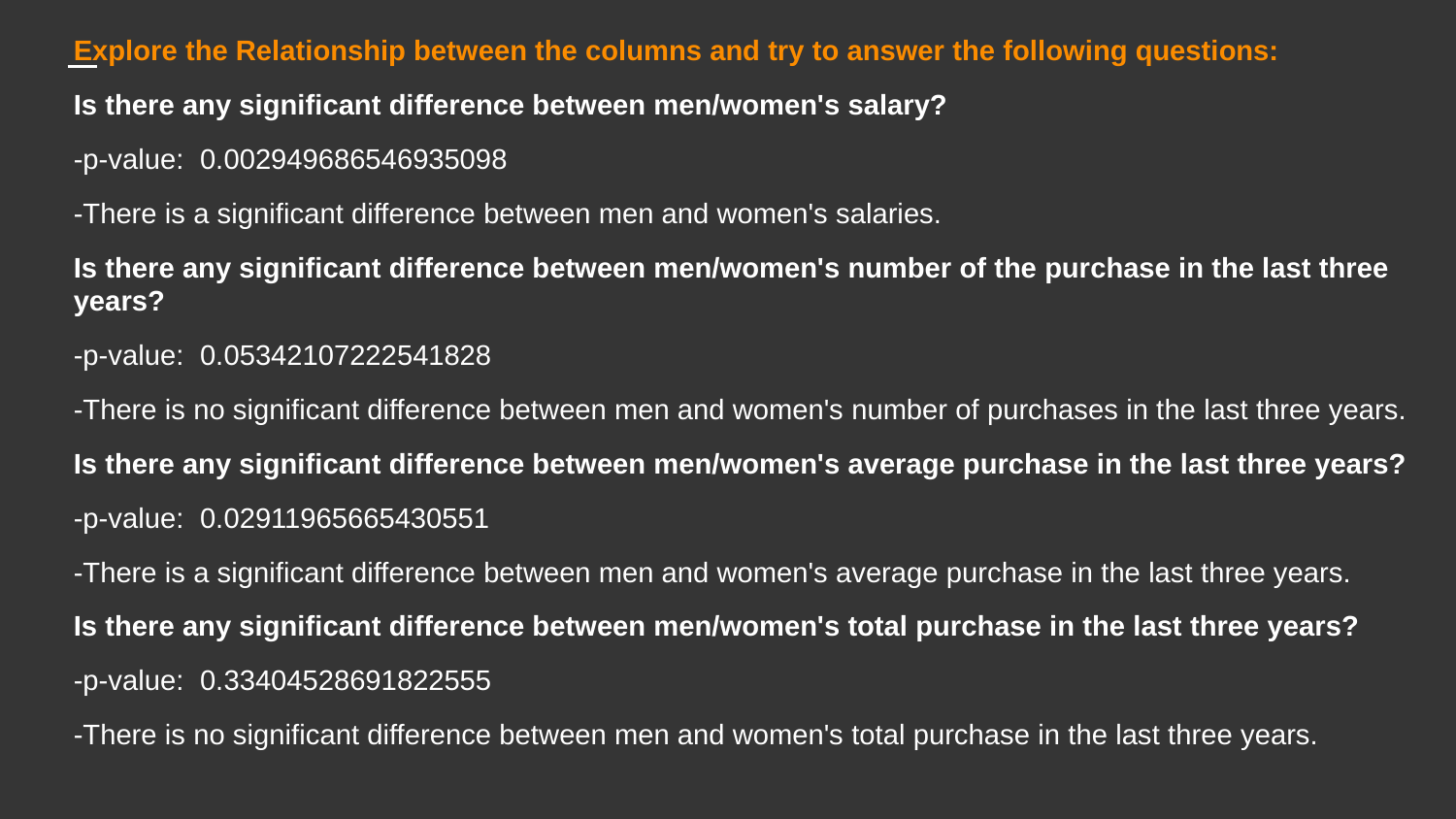

# Explore the Relationship between the columns and try to answer the following questions:
Is there any significant difference between men/women's salary?
-p-value:  0.002949686546935098
-There is a significant difference between men and women's salaries.
Is there any significant difference between men/women's number of the purchase in the last three years?
-p-value:  0.05342107222541828
-There is no significant difference between men and women's number of purchases in the last three years.
Is there any significant difference between men/women's average purchase in the last three years?
-p-value:  0.02911965665430551
-There is a significant difference between men and women's average purchase in the last three years.
Is there any significant difference between men/women's total purchase in the last three years?
-p-value:  0.33404528691822555
-There is no significant difference between men and women's total purchase in the last three years.